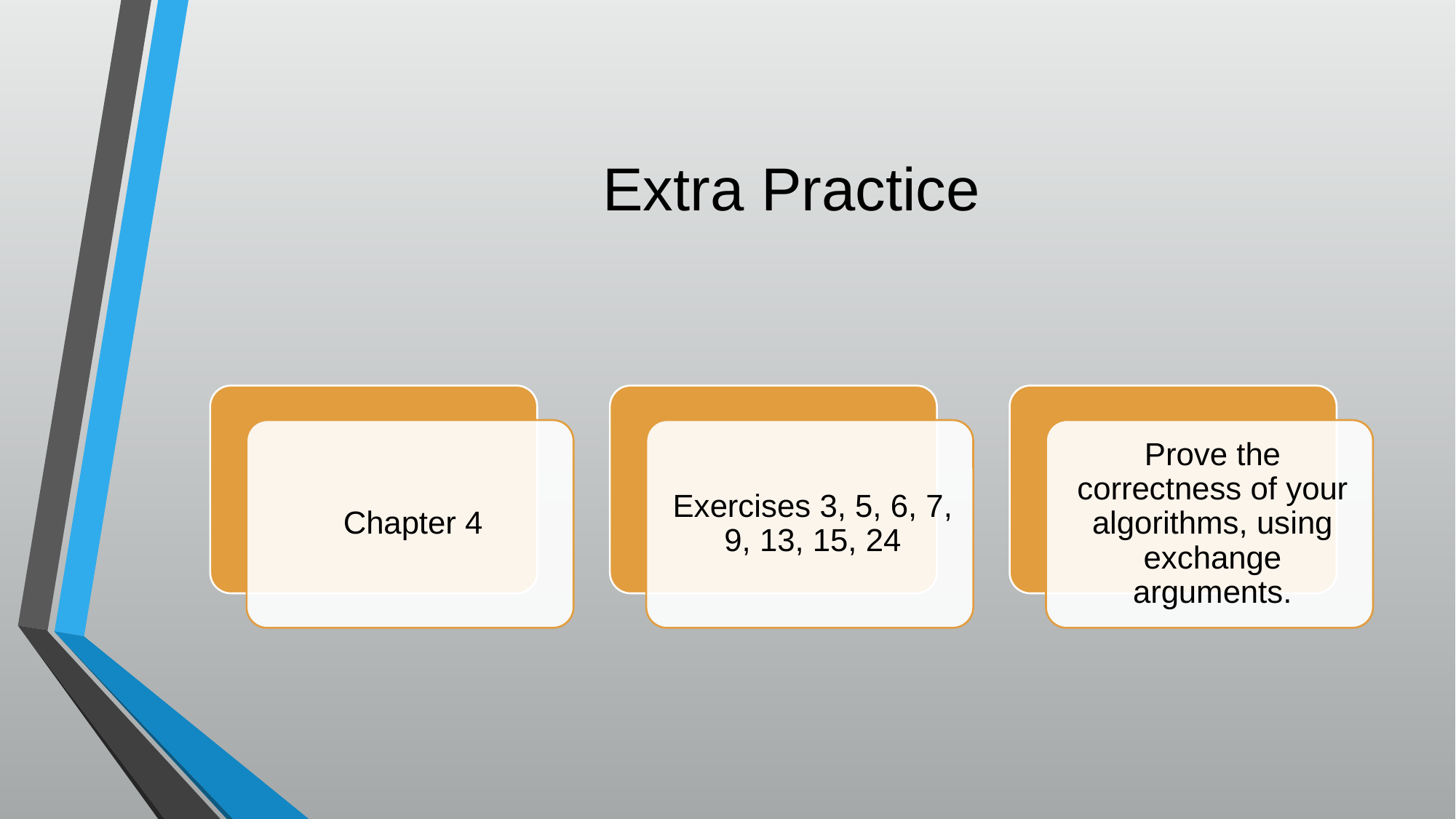

# Extra Practice
Chapter 4
Exercises 3, 5, 6, 7, 9, 13, 15, 24
Prove the correctness of your algorithms, using exchange arguments.